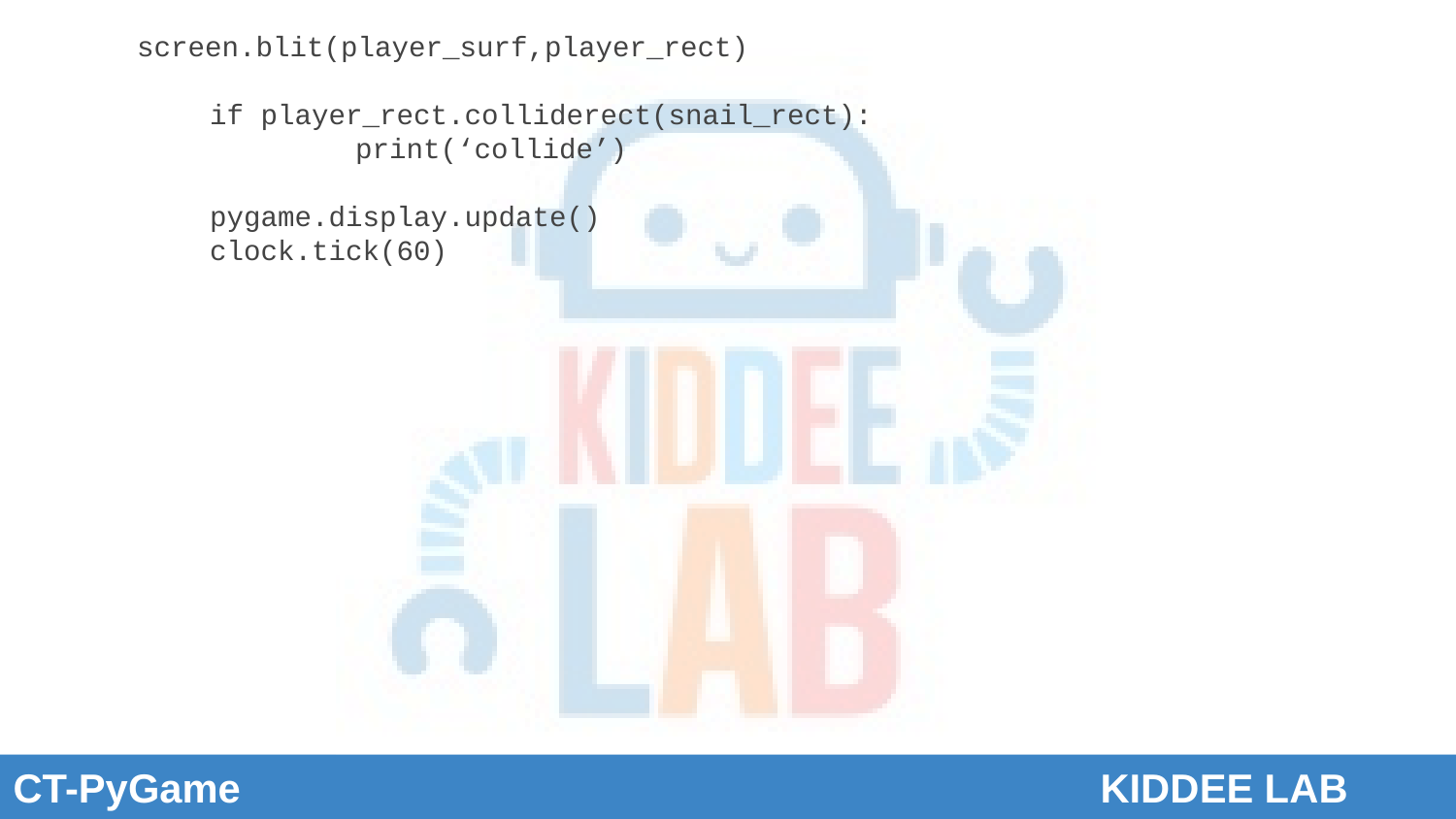

# screen.blit(player_surf,player_rect)

	if player_rect.colliderect(snail_rect):
		print(‘collide’)

	pygame.display.update()
	clock.tick(60)